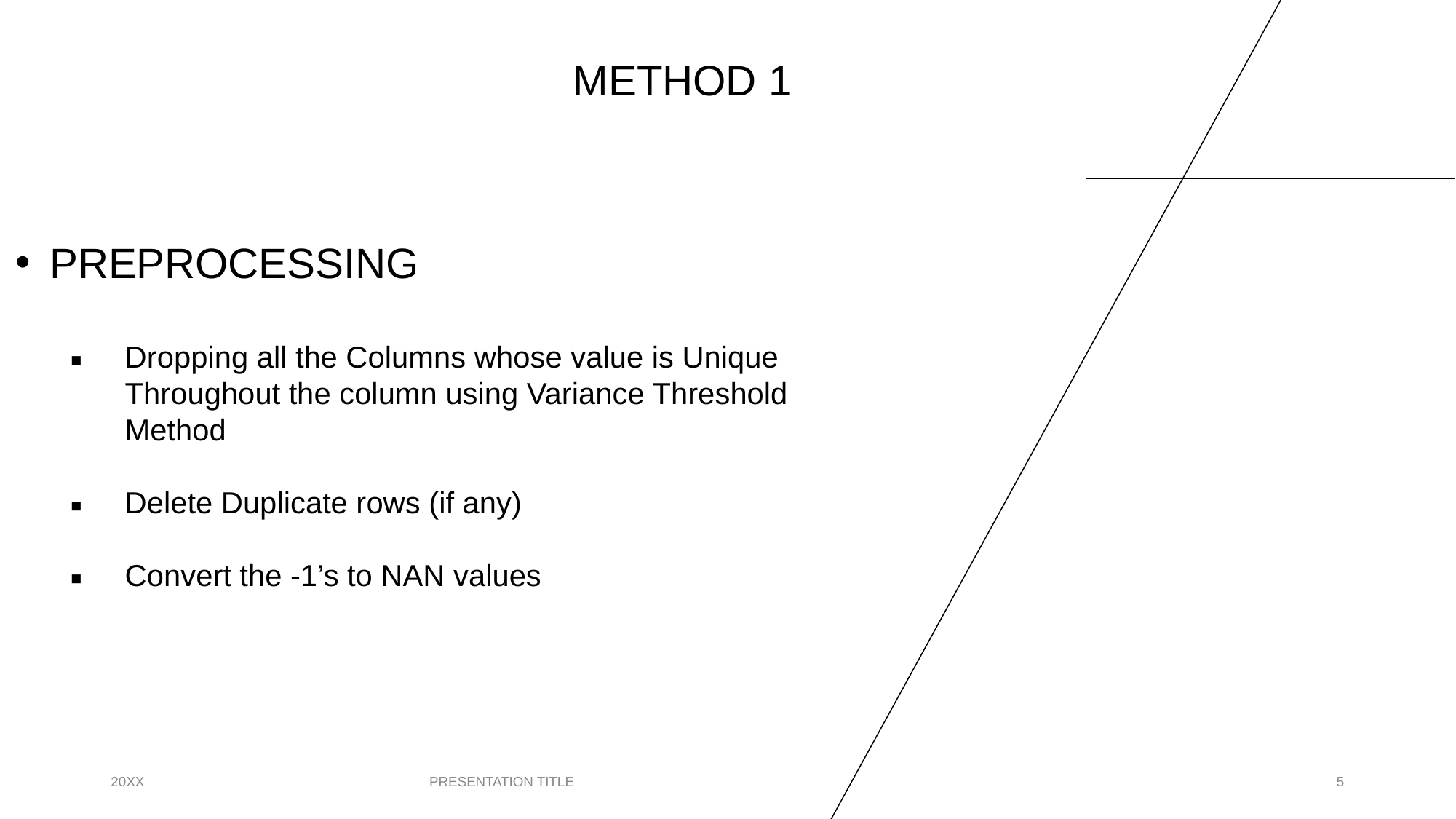

# METHOD 1

PREPROCESSING

Dropping all the Columns whose value is Unique Throughout the column using Variance Threshold Method

Delete Duplicate rows (if any)

Convert the -1’s to NAN values

20XX
PRESENTATION TITLE
5